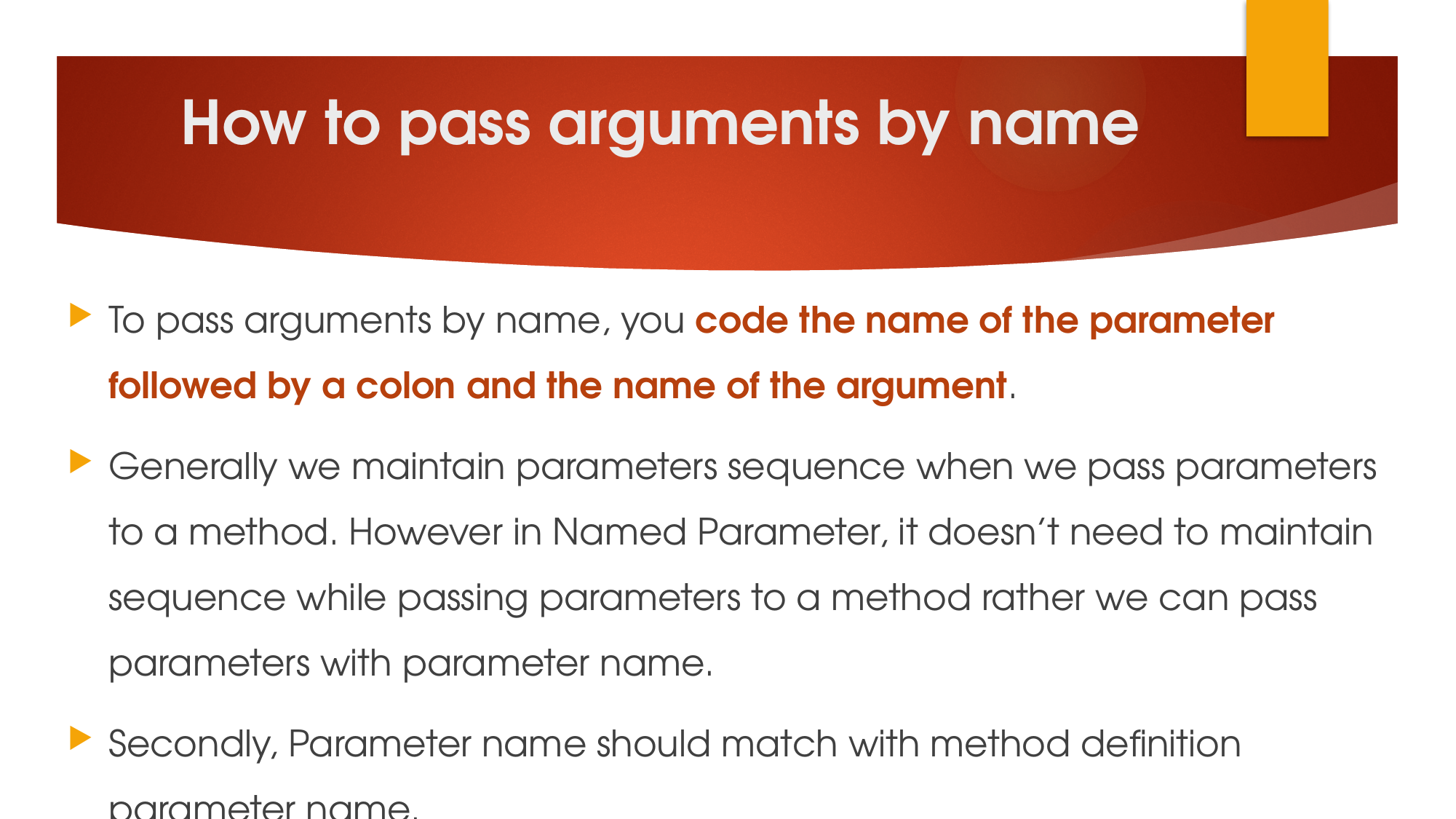

# How to pass arguments by name
To pass arguments by name, you code the name of the parameter followed by a colon and the name of the argument.
Generally we maintain parameters sequence when we pass parameters to a method. However in Named Parameter, it doesn’t need to maintain sequence while passing parameters to a method rather we can pass parameters with parameter name.
Secondly, Parameter name should match with method definition parameter name.